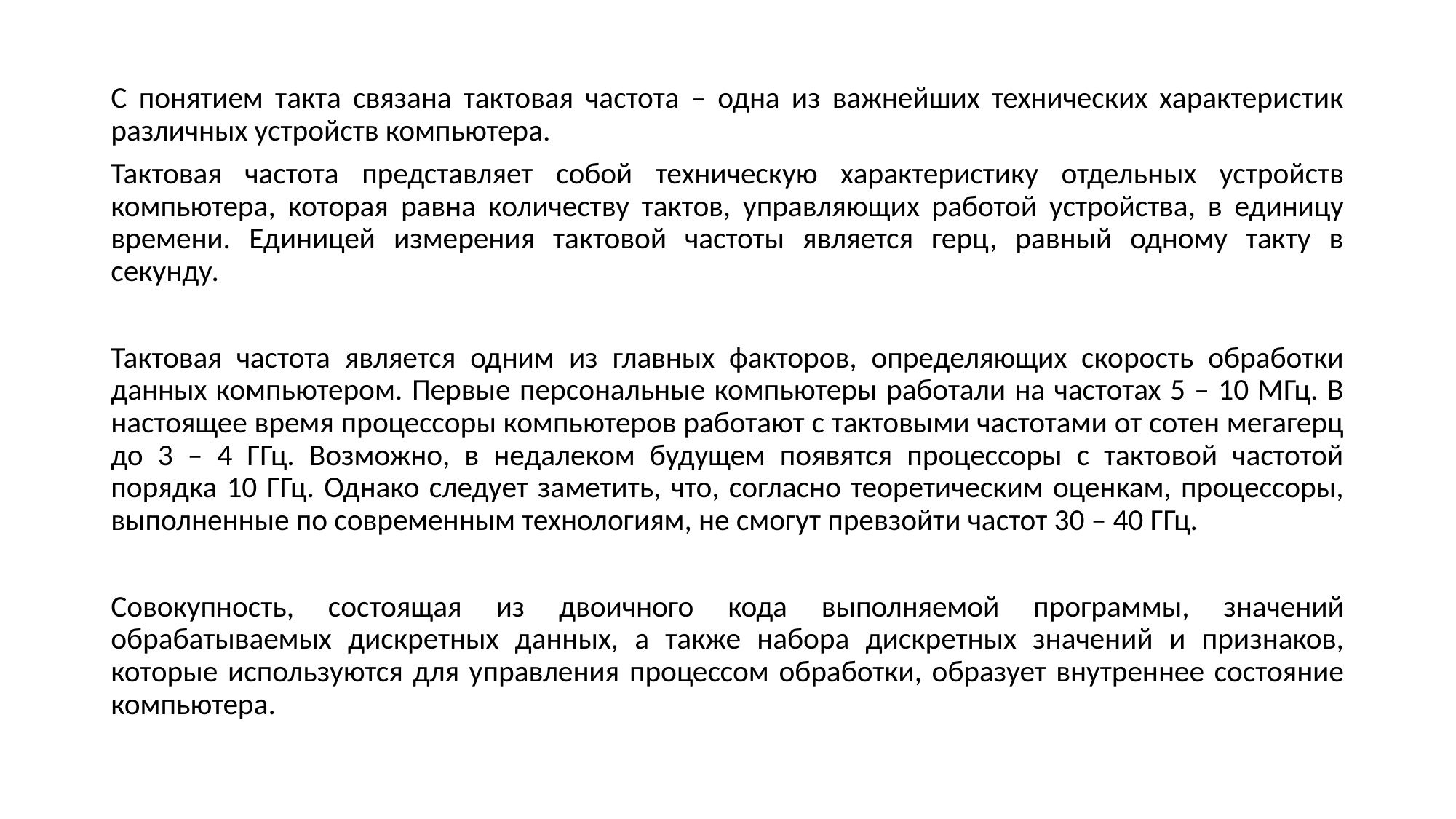

С понятием такта связана тактовая частота – одна из важнейших технических характеристик различных устройств компьютера.
Тактовая частота представляет собой техническую характеристику отдельных устройств компьютера, которая равна количеству тактов, управляющих работой устройства, в единицу времени. Единицей измерения тактовой частоты является герц, равный одному такту в секунду.

Тактовая частота является одним из главных факторов, определяющих скорость обработки данных компьютером. Первые персональные компьютеры работали на частотах 5 – 10 МГц. В настоящее время процессоры компьютеров работают с тактовыми частотами от сотен мегагерц до 3 – 4 ГГц. Возможно, в недалеком будущем появятся процессоры с тактовой частотой порядка 10 ГГц. Однако следует заметить, что, согласно теоретическим оценкам, процессоры, выполненные по современным технологиям, не смогут превзойти частот 30 – 40 ГГц.

Совокупность, состоящая из двоичного кода выполняемой программы, значений обрабатываемых дискретных данных, а также набора дискретных значений и признаков, которые используются для управления процессом обработки, образует внутреннее состояние компьютера.